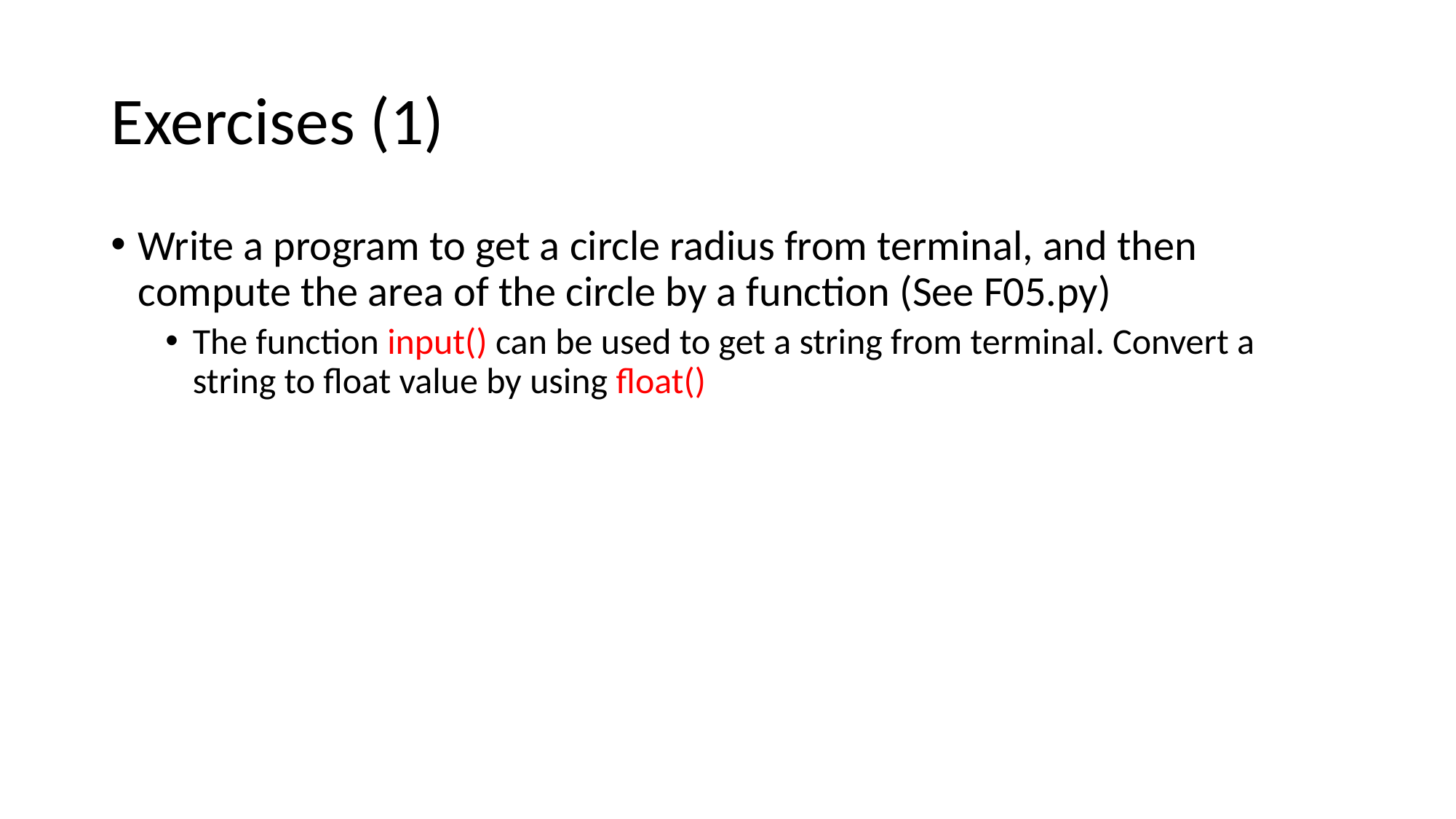

# Exercises (1)
Write a program to get a circle radius from terminal, and then compute the area of the circle by a function (See F05.py)
The function input() can be used to get a string from terminal. Convert a string to float value by using float()